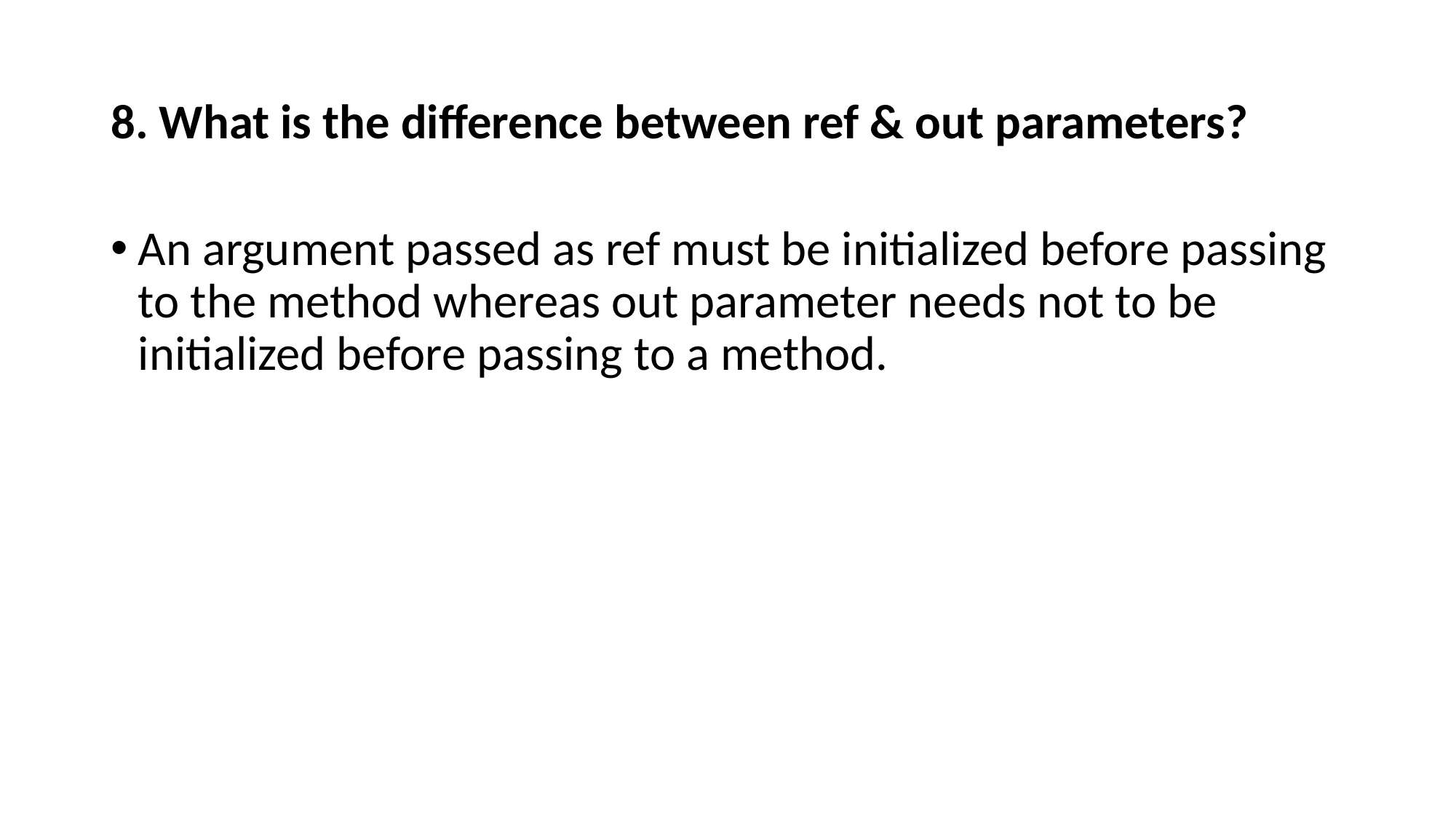

# 8. What is the difference between ref & out parameters?
An argument passed as ref must be initialized before passing to the method whereas out parameter needs not to be initialized before passing to a method.